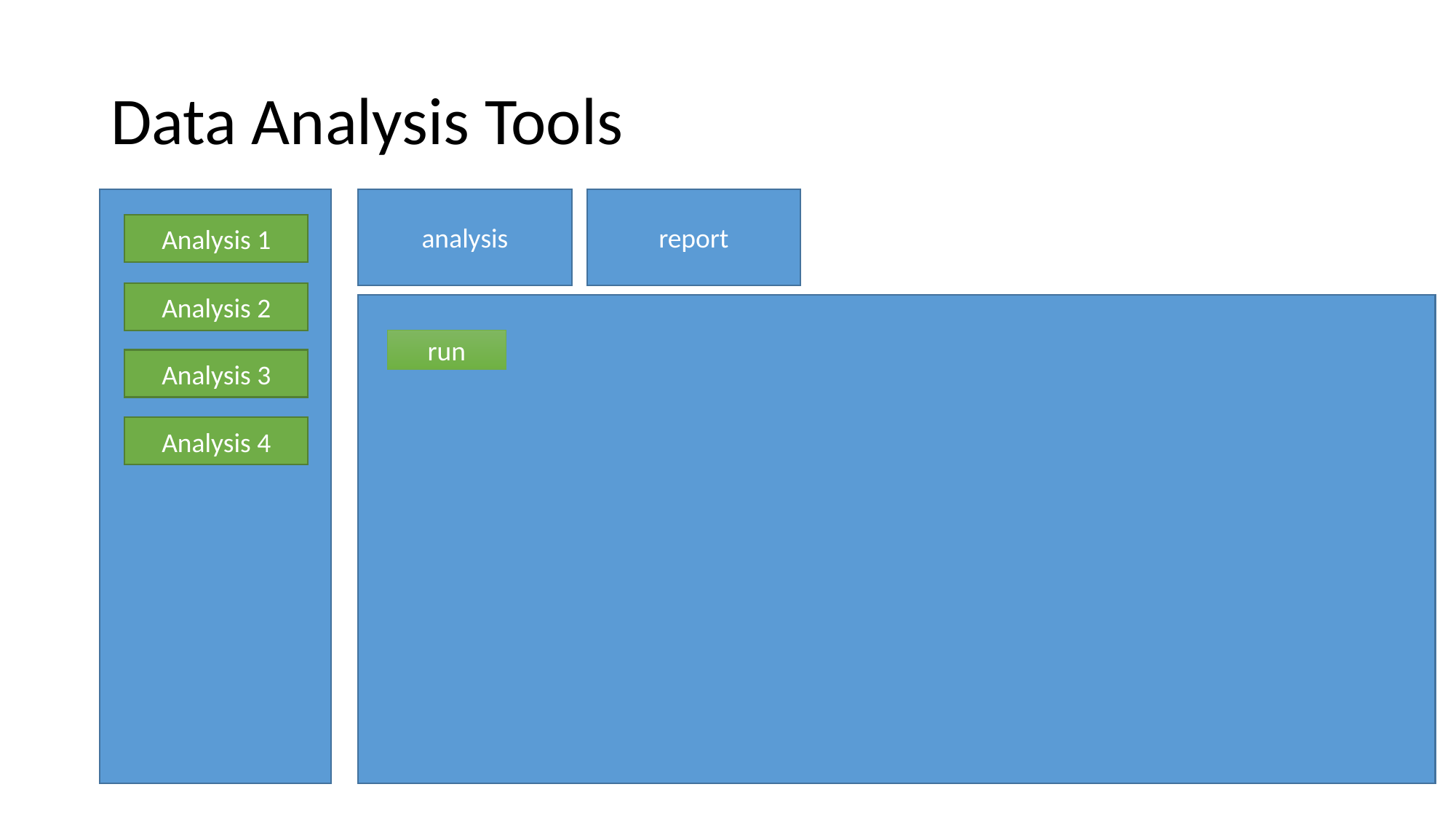

# Data Analysis Tools
report

analysis
Analysis 1
Analysis 2

run
Analysis 3
Analysis 4